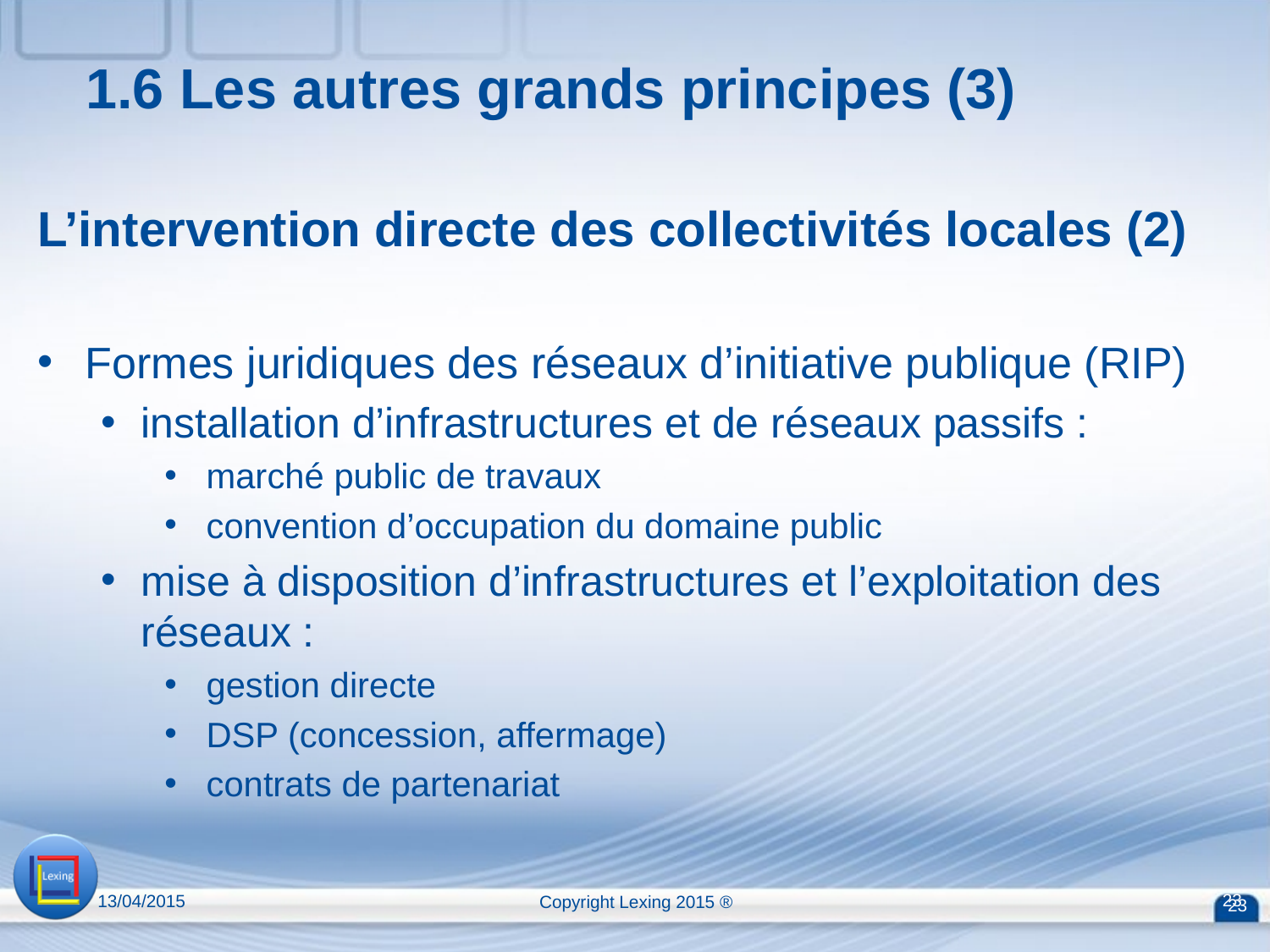

# 1.6 Les autres grands principes (3)
L’intervention directe des collectivités locales (2)

Formes juridiques des réseaux d’initiative publique (RIP)
installation d’infrastructures et de réseaux passifs :
 marché public de travaux
 convention d’occupation du domaine public
mise à disposition d’infrastructures et l’exploitation des réseaux :
 gestion directe
 DSP (concession, affermage)
 contrats de partenariat

13/04/2015
Copyright Lexing 2015 ®
23
23